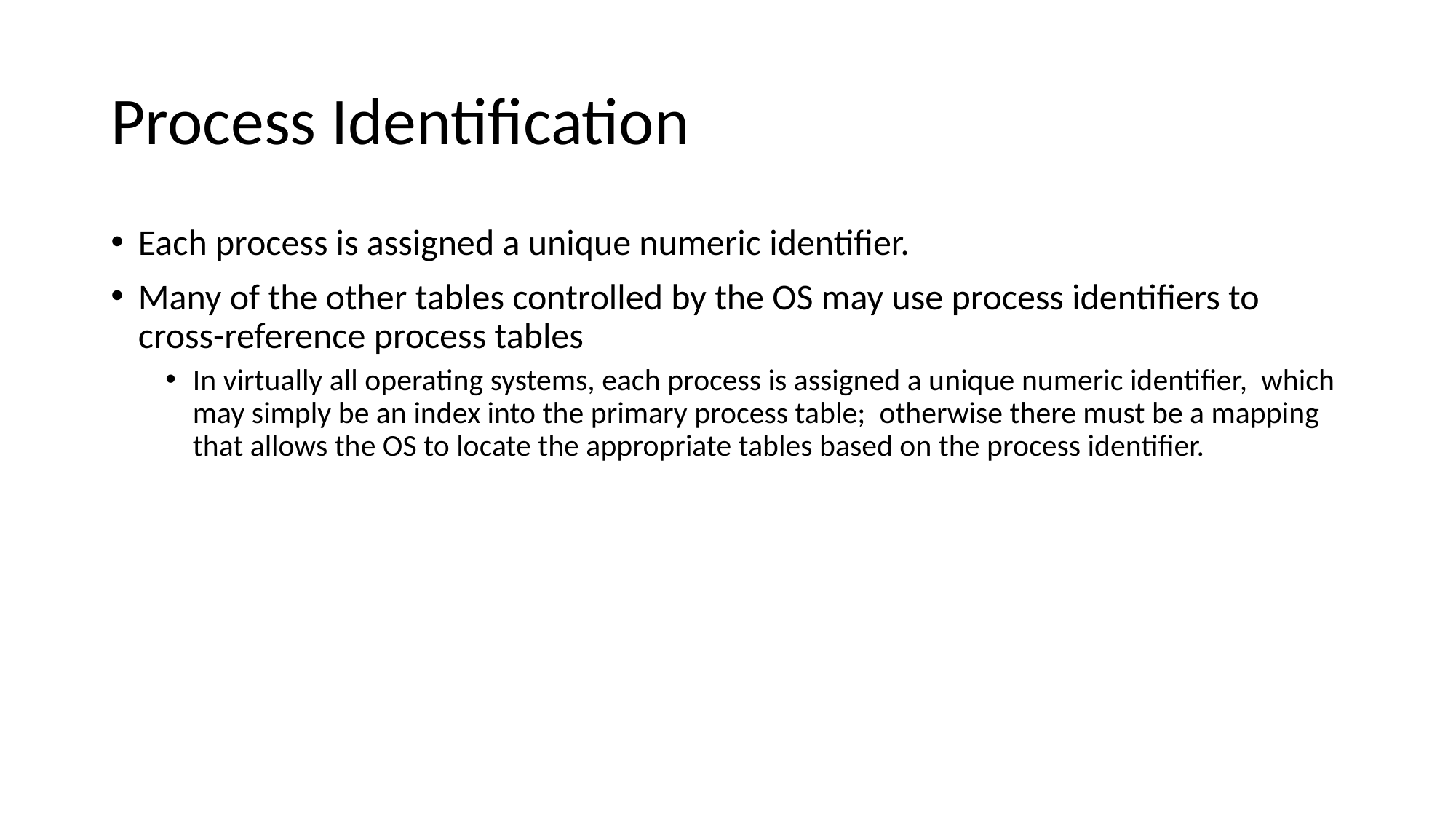

# Process Identification
Each process is assigned a unique numeric identifier.
Many of the other tables controlled by the OS may use process identifiers to cross-reference process tables
In virtually all operating systems, each process is assigned a unique numeric identifier,  which may simply be an index into the primary process table;  otherwise there must be a mapping that allows the OS to locate the appropriate tables based on the process identifier.